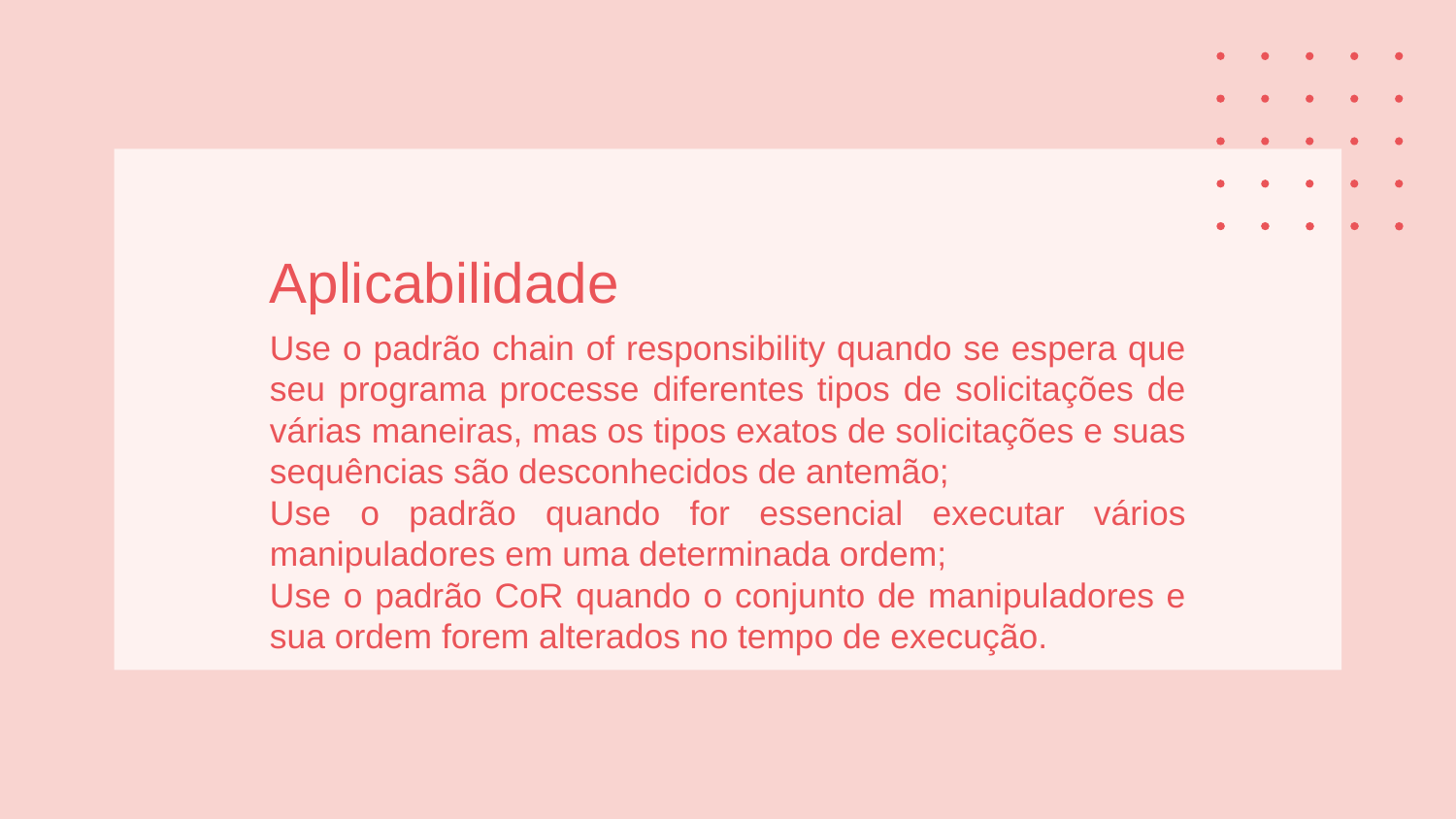

# Aplicabilidade
Use o padrão chain of responsibility quando se espera que seu programa processe diferentes tipos de solicitações de várias maneiras, mas os tipos exatos de solicitações e suas sequências são desconhecidos de antemão;
Use o padrão quando for essencial executar vários manipuladores em uma determinada ordem;
Use o padrão CoR quando o conjunto de manipuladores e sua ordem forem alterados no tempo de execução.